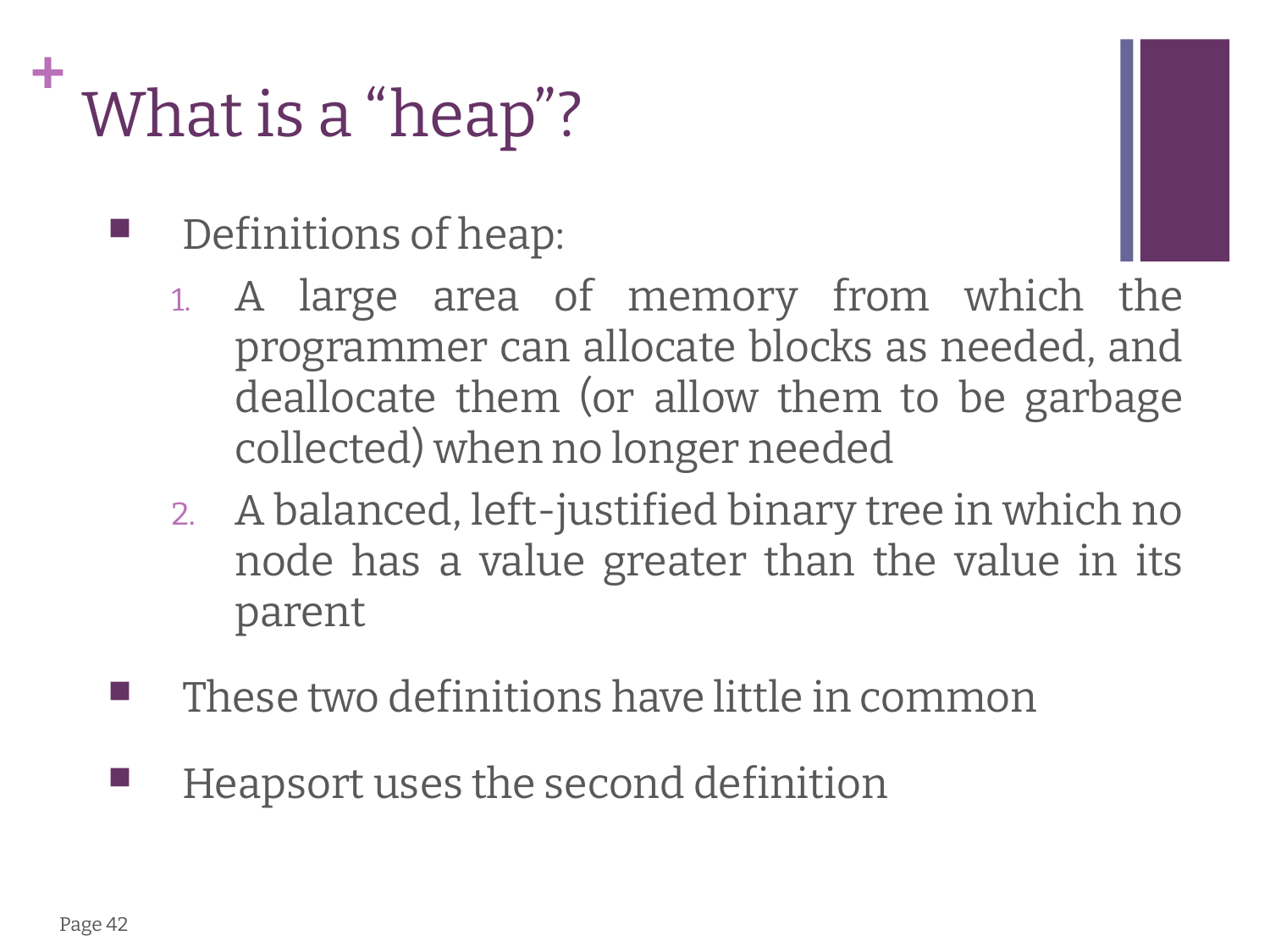

# What is a “heap”?
Definitions of heap:
A large area of memory from which the programmer can allocate blocks as needed, and deallocate them (or allow them to be garbage collected) when no longer needed
A balanced, left-justified binary tree in which no node has a value greater than the value in its parent
These two definitions have little in common
Heapsort uses the second definition
Page 42